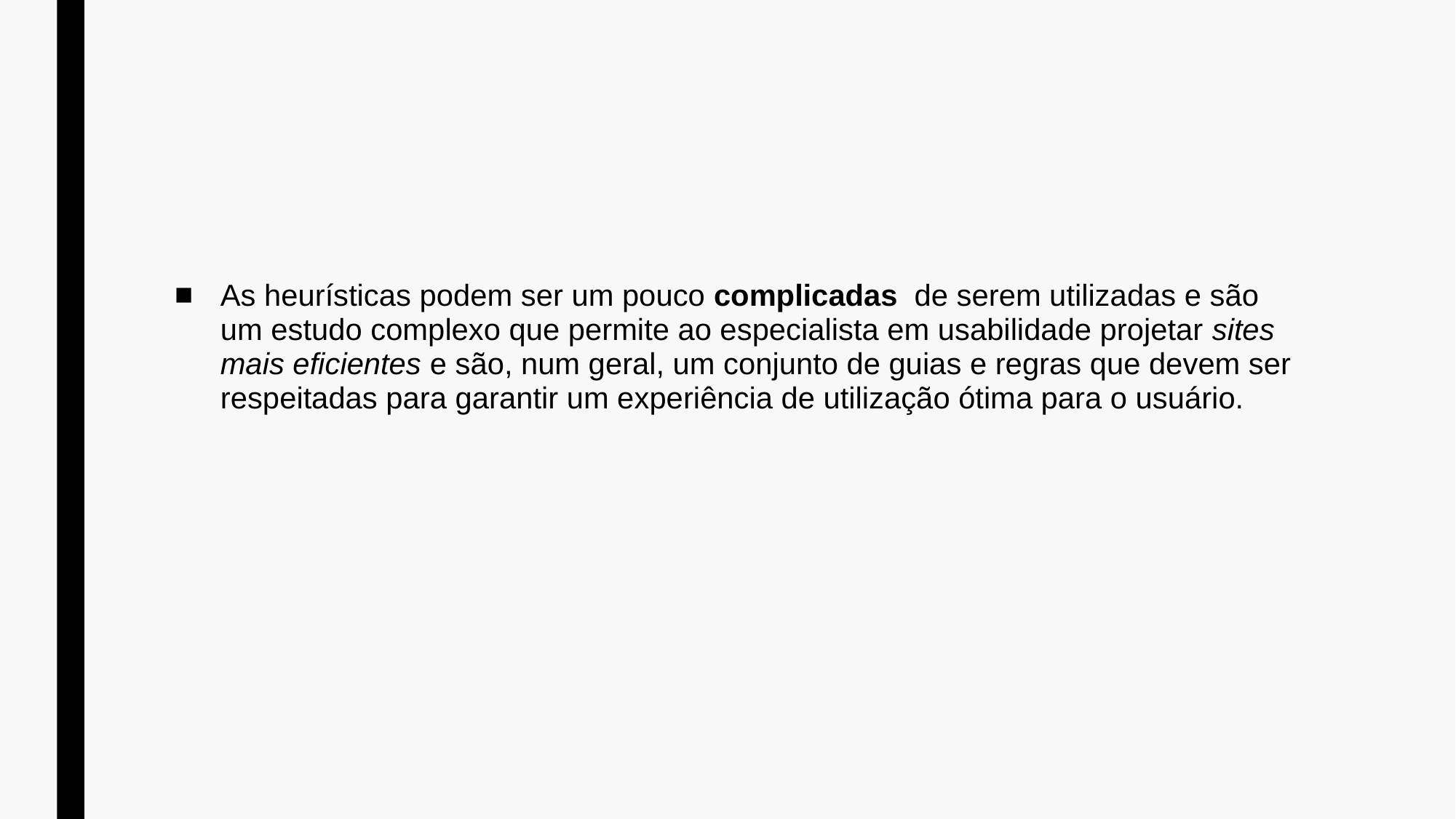

#
As heurísticas podem ser um pouco complicadas  de serem utilizadas e são um estudo complexo que permite ao especialista em usabilidade projetar sites mais eficientes e são, num geral, um conjunto de guias e regras que devem ser respeitadas para garantir um experiência de utilização ótima para o usuário.